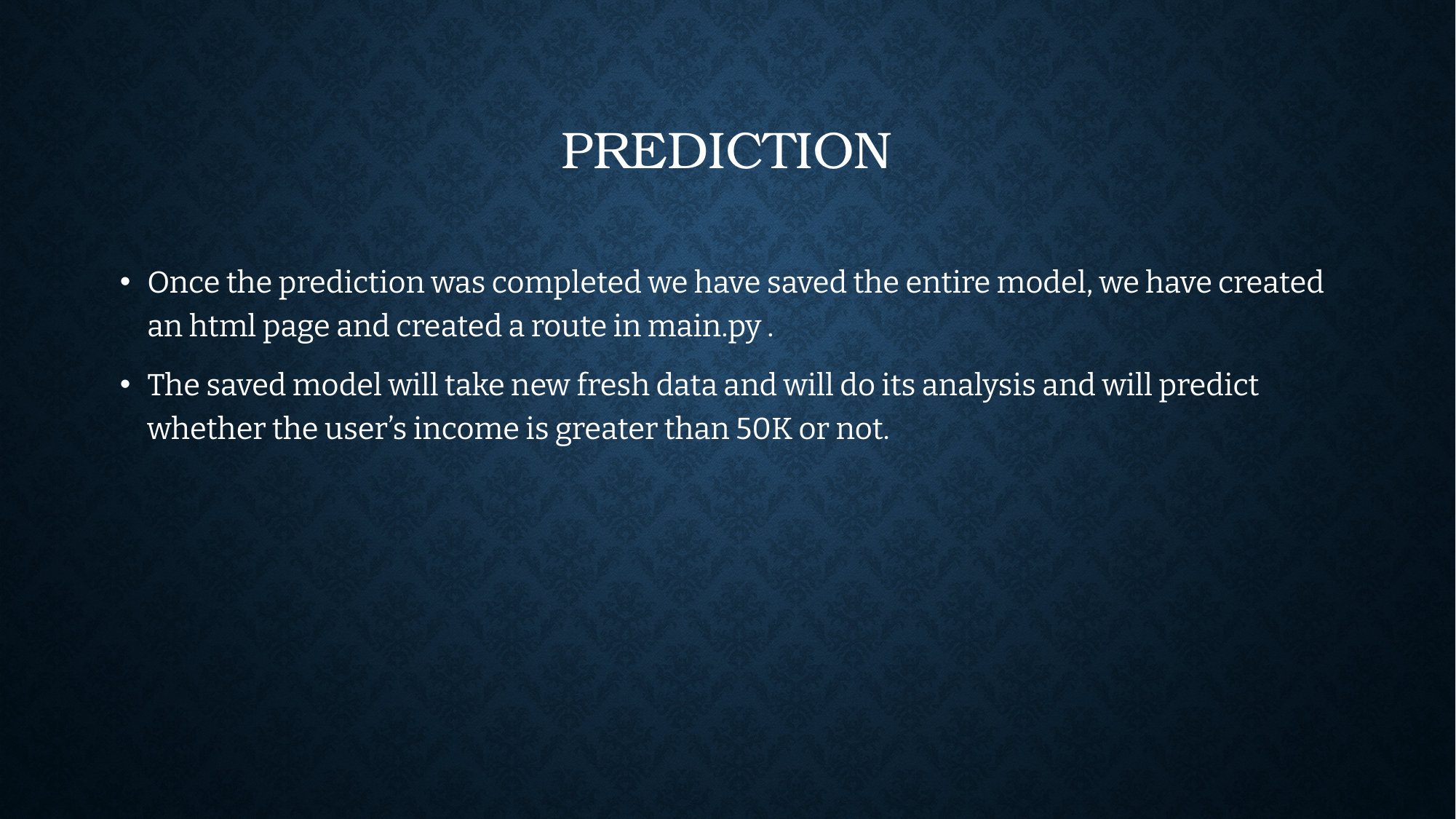

# Prediction
Once the prediction was completed we have saved the entire model, we have created an html page and created a route in main.py .
The saved model will take new fresh data and will do its analysis and will predict whether the user’s income is greater than 50K or not.